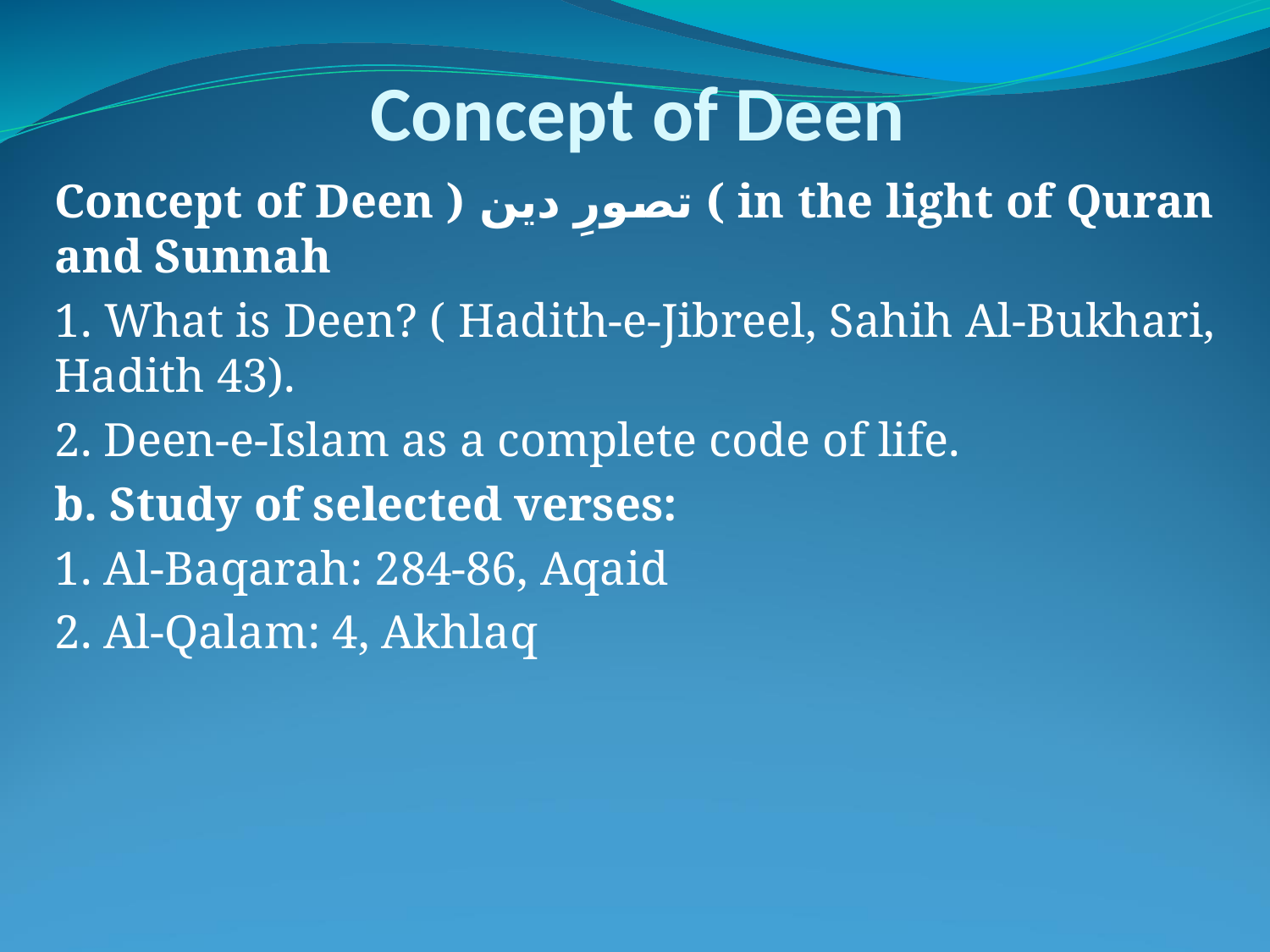

Concept of Deen
Concept of Deen ) تصورِ دین ( in the light of Quran and Sunnah
1. What is Deen? ( Hadith-e-Jibreel, Sahih Al-Bukhari, Hadith 43).
2. Deen-e-Islam as a complete code of life.
b. Study of selected verses:
1. Al-Baqarah: 284-86, Aqaid
2. Al-Qalam: 4, Akhlaq